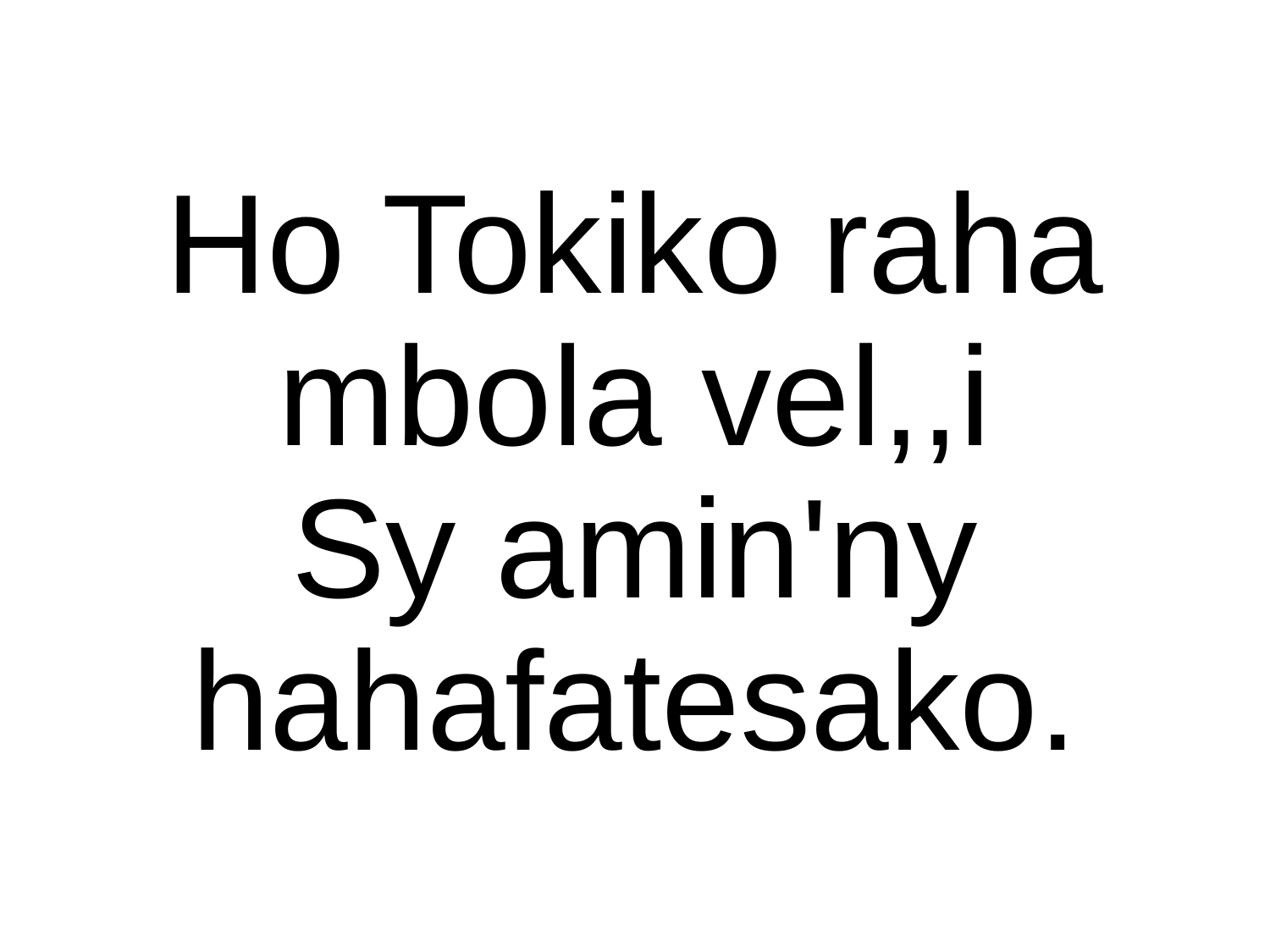

Ho Tokiko raha mbola vel,,i
Sy amin'ny hahafatesako.